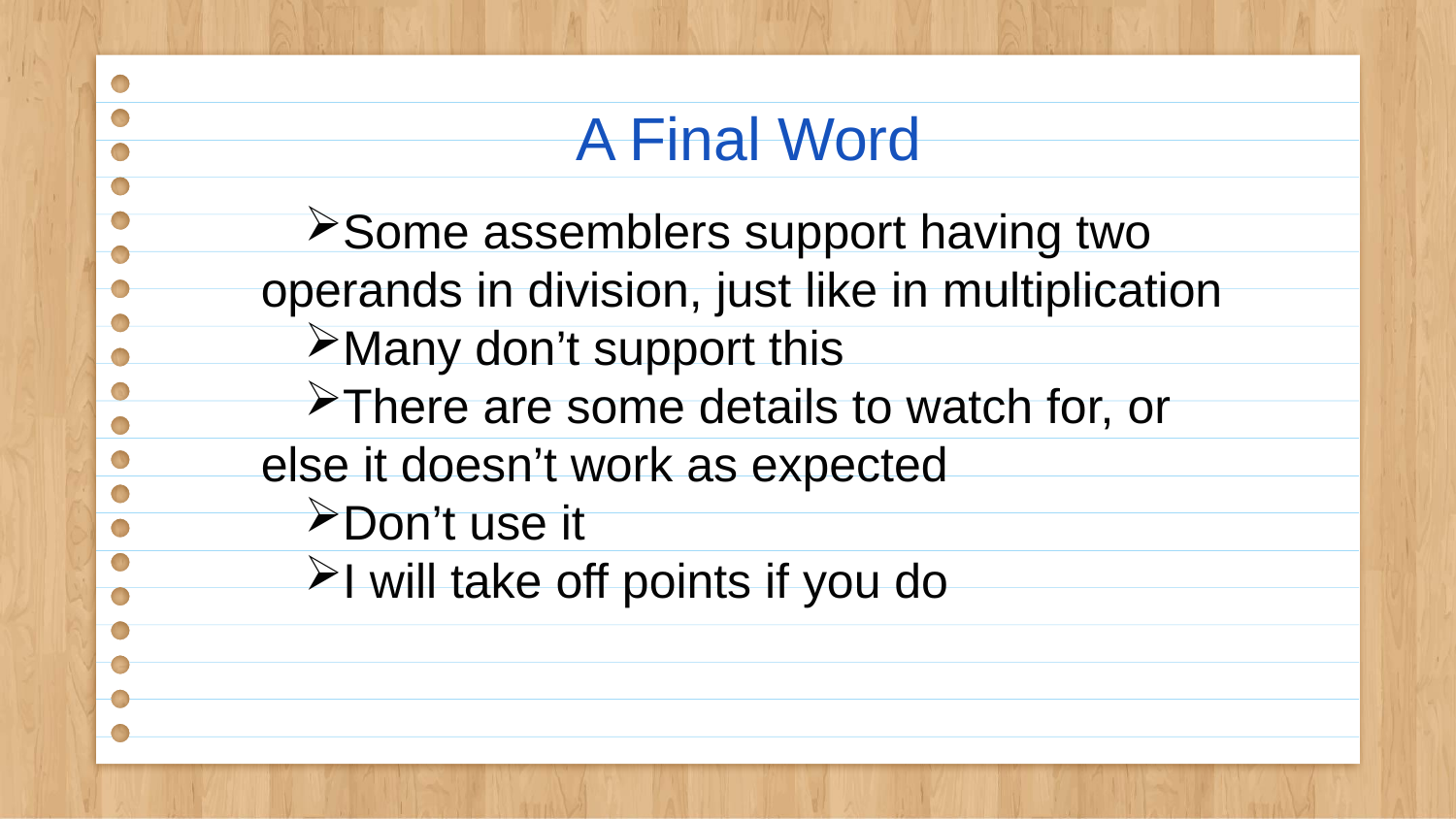

# A Final Word
Some assemblers support having two operands in division, just like in multiplication
Many don’t support this
There are some details to watch for, or else it doesn’t work as expected
Don’t use it
I will take off points if you do